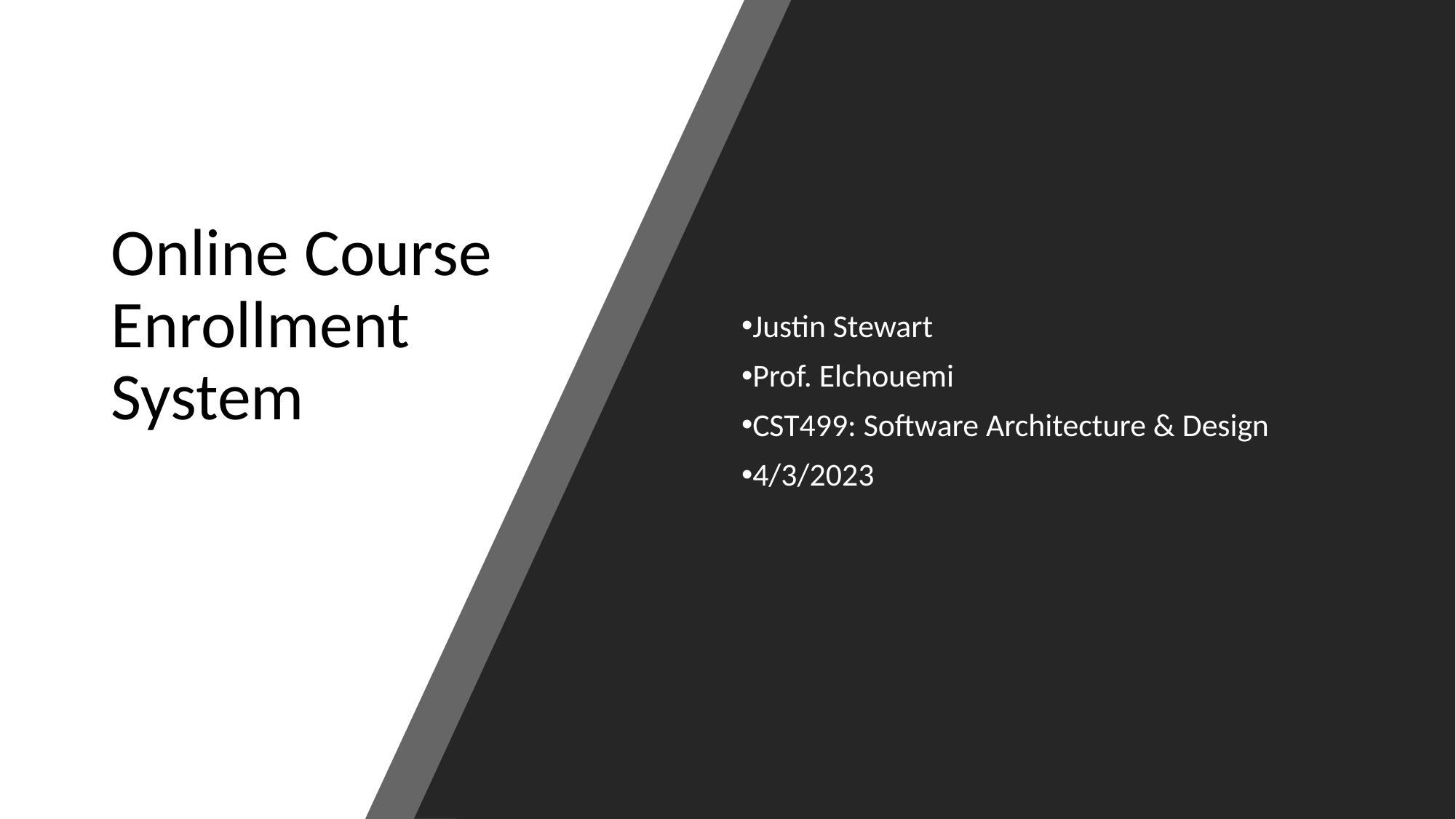

# Online Course Enrollment System
Justin Stewart
Prof. Elchouemi
CST499: Software Architecture & Design
4/3/2023